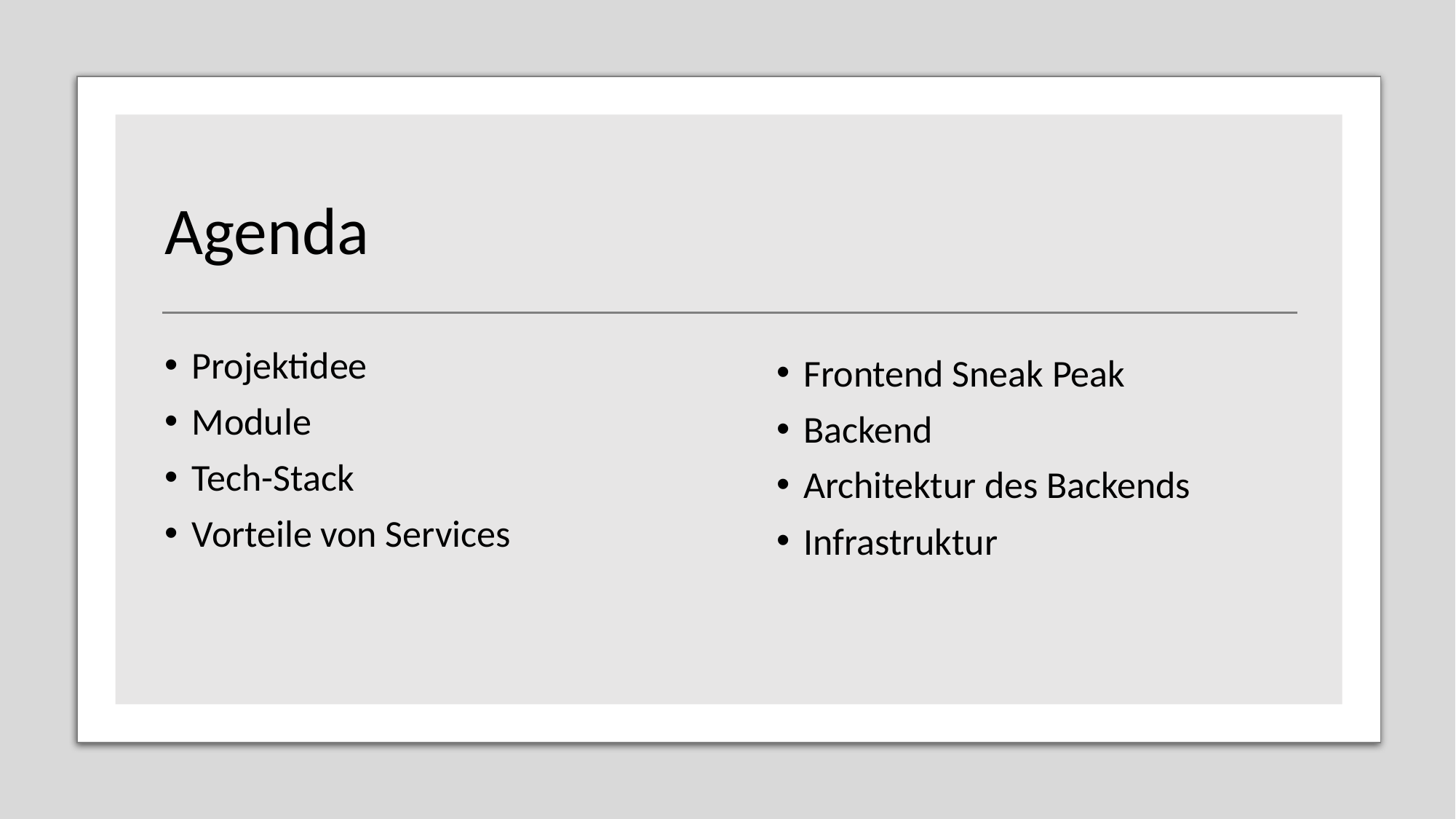

# Agenda
Projektidee
Module
Tech-Stack
Vorteile von Services

Frontend Sneak Peak
Backend
Architektur des Backends
Infrastruktur